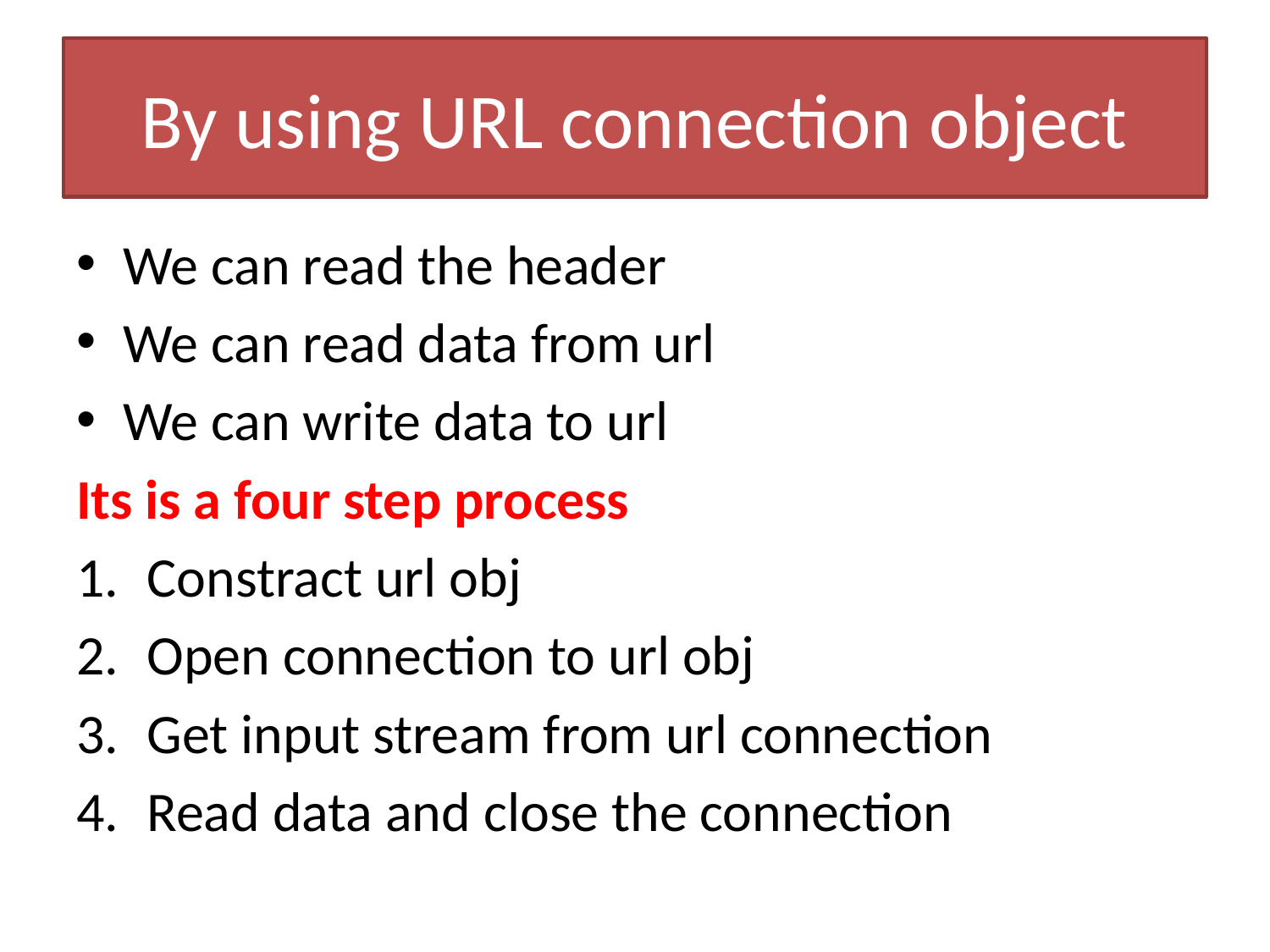

# By using URL connection object
We can read the header
We can read data from url
We can write data to url
Its is a four step process
Constract url obj
Open connection to url obj
Get input stream from url connection
Read data and close the connection